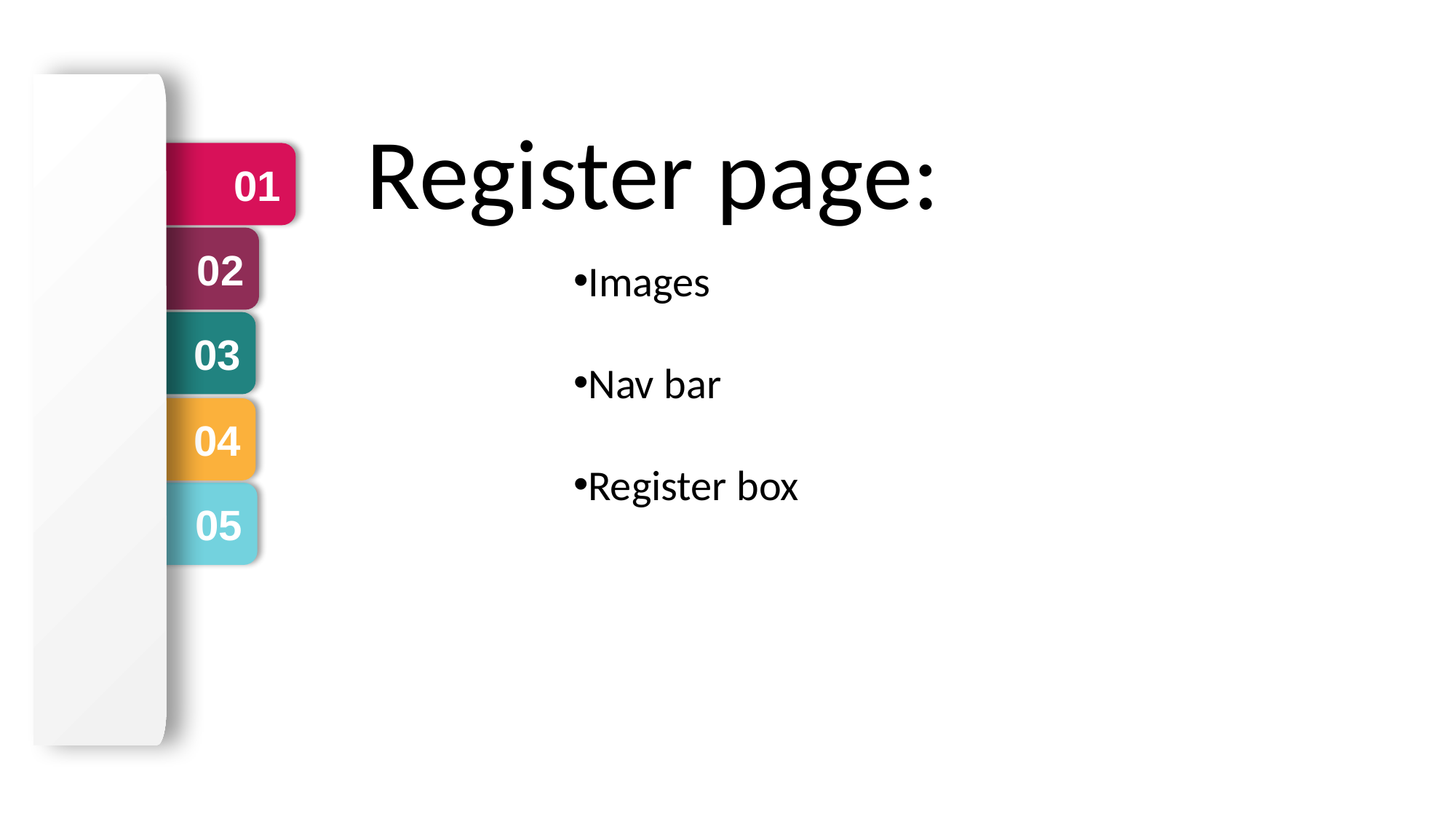

Register page:
01

Images

Nav bar

Register box
02
03
04
05